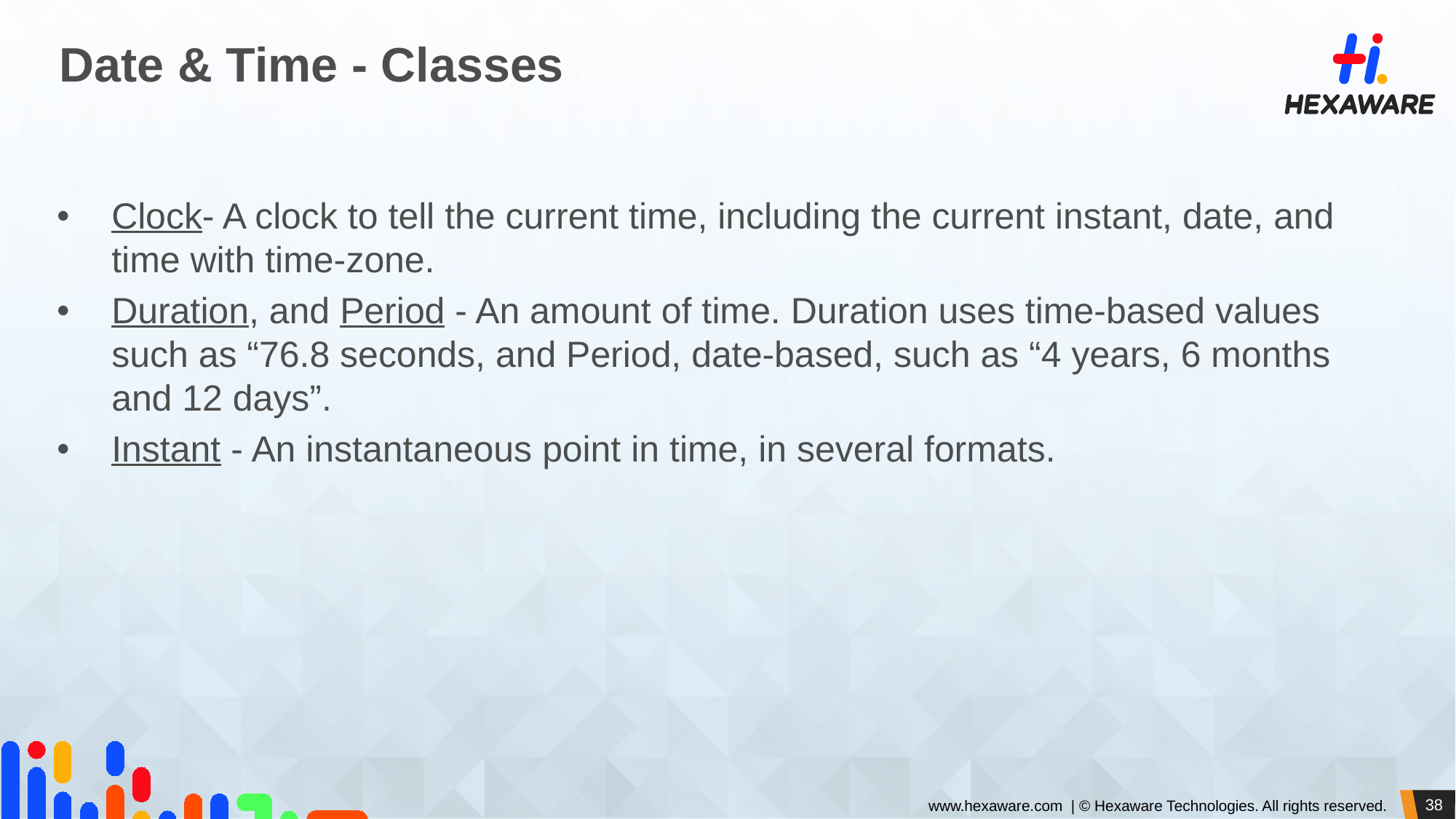

# Date & Time - Classes
Clock- A clock to tell the current time, including the current instant, date, and time with time-zone.
Duration, and Period - An amount of time. Duration uses time-based values such as “76.8 seconds, and Period, date-based, such as “4 years, 6 months and 12 days”.
Instant - An instantaneous point in time, in several formats.